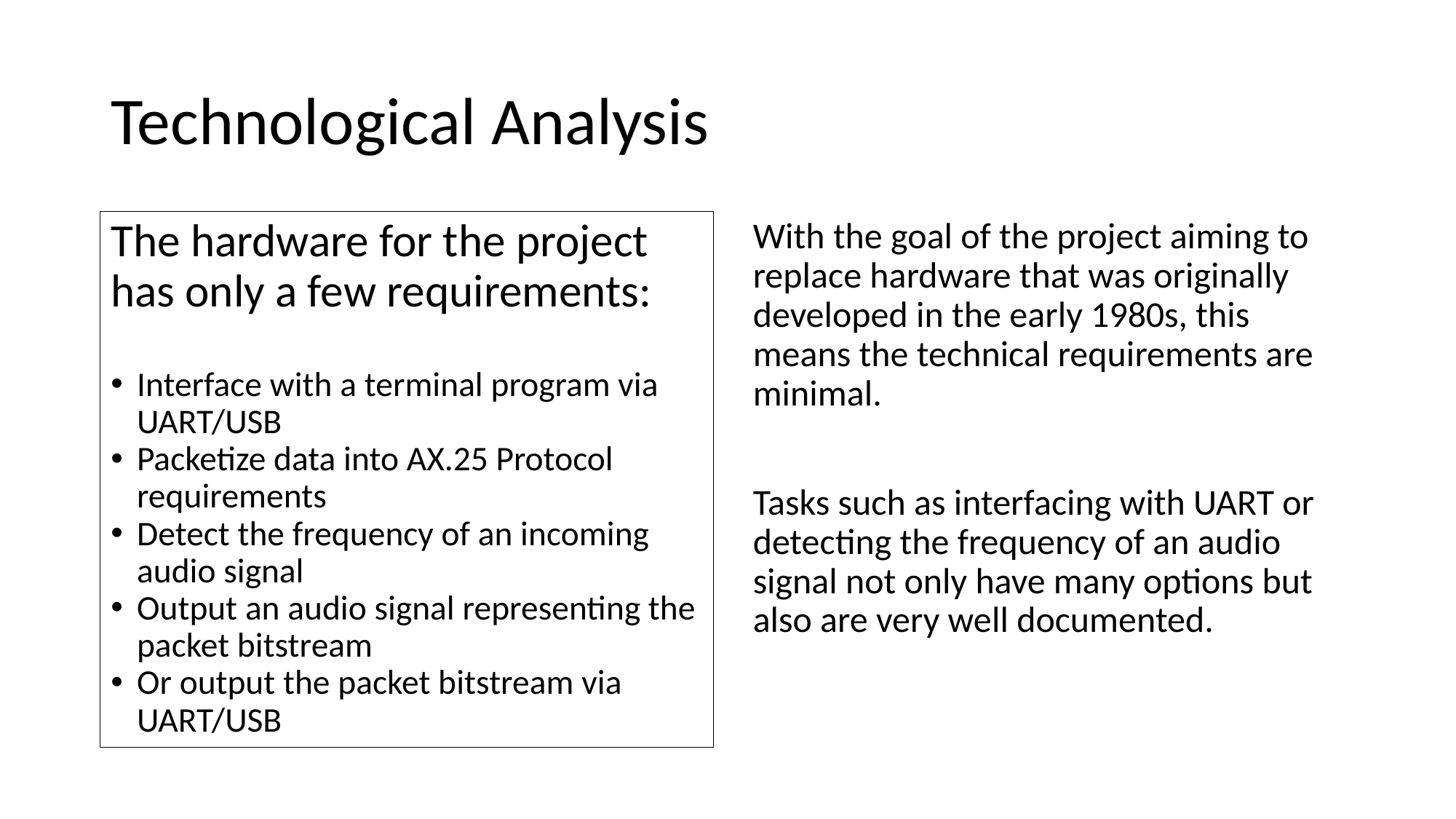

# Technological Analysis
The hardware for the project has only a few requirements:

Interface with a terminal program via UART/USB
Packetize data into AX.25 Protocol requirements
Detect the frequency of an incoming audio signal
Output an audio signal representing the packet bitstream
Or output the packet bitstream via UART/USB
With the goal of the project aiming to replace hardware that was originally developed in the early 1980s, this means the technical requirements are minimal.

Tasks such as interfacing with UART or detecting the frequency of an audio signal not only have many options but also are very well documented.